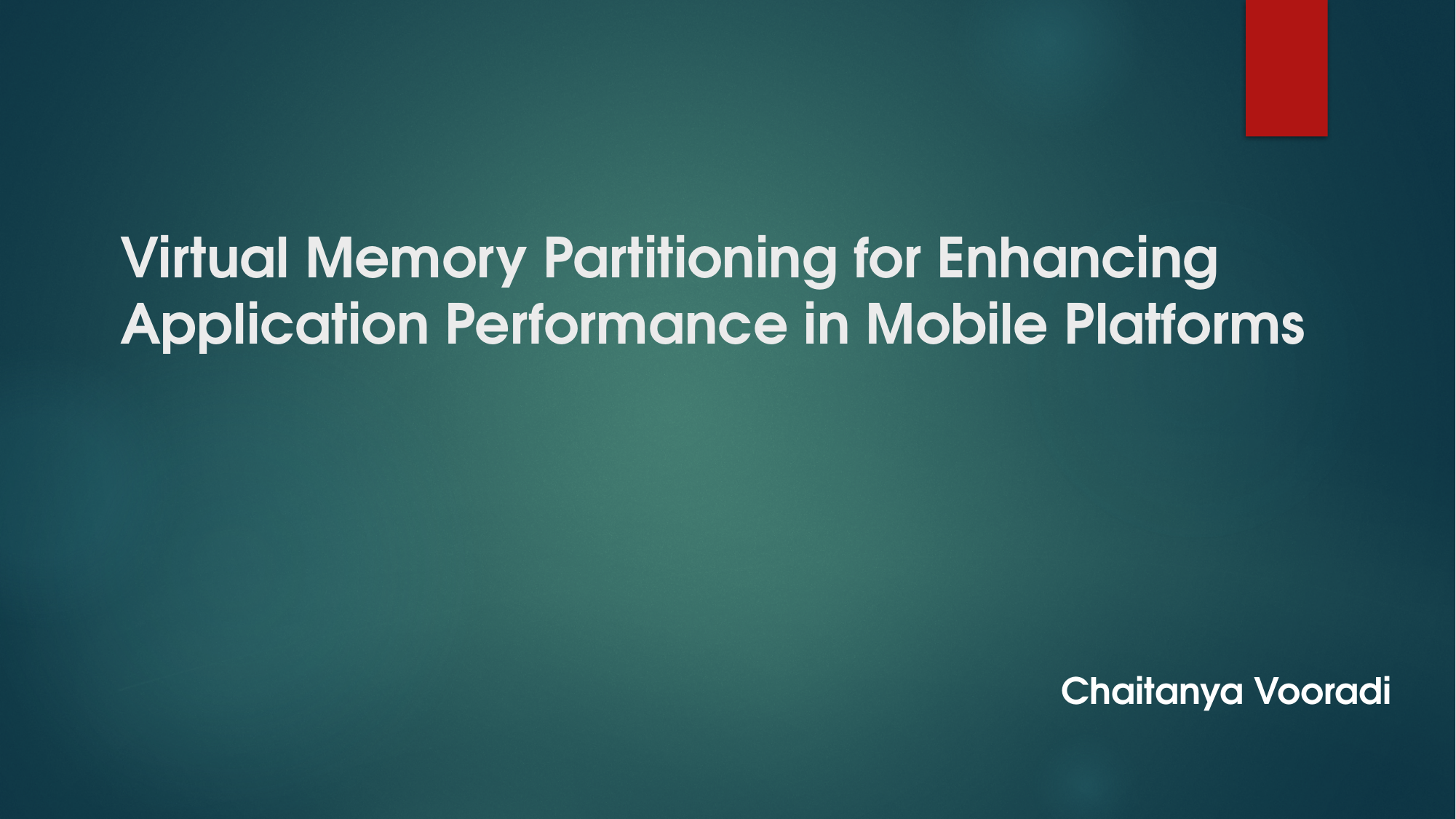

# Virtual Memory Partitioning for Enhancing Application Performance in Mobile Platforms
Chaitanya Vooradi